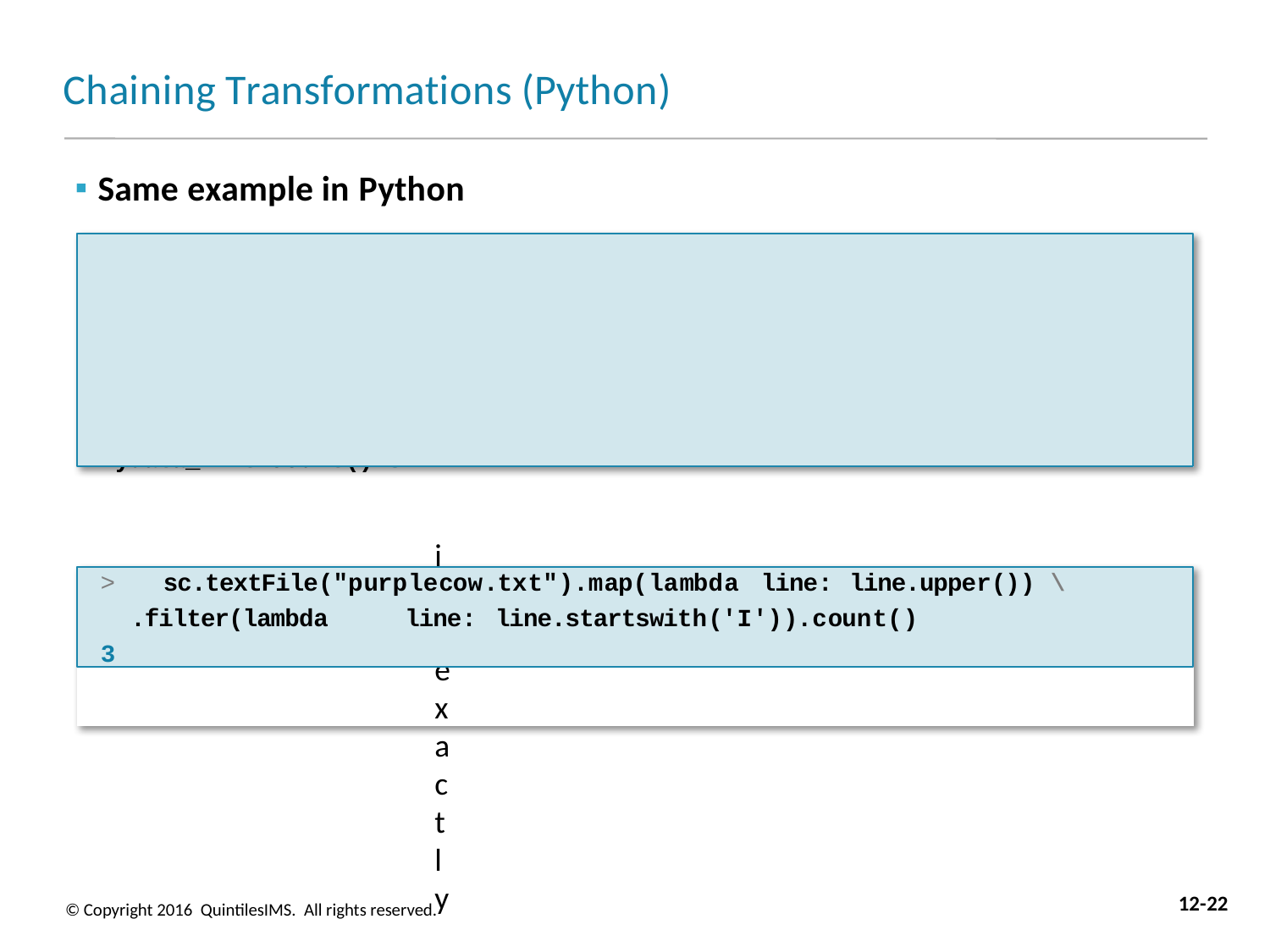

# Chaining Transformations (Python)
Same example in Python

>	mydata = sc.textFile("purplecow.txt")
>	mydata_uc = mydata.map(lambda s: s.upper())
>	mydata_filt	= mydata_uc.filter(lambda s: s.startswith('I'))
>	mydata_filt.count() 3

is exactly equivalent to

>	sc.textFile("purplecow.txt").map(lambda line: line.upper())	\
.filter(lambda	line: line.startswith('I')).count()
3
12-22
© Copyright 2016  QuintilesIMS.  All rights reserved.